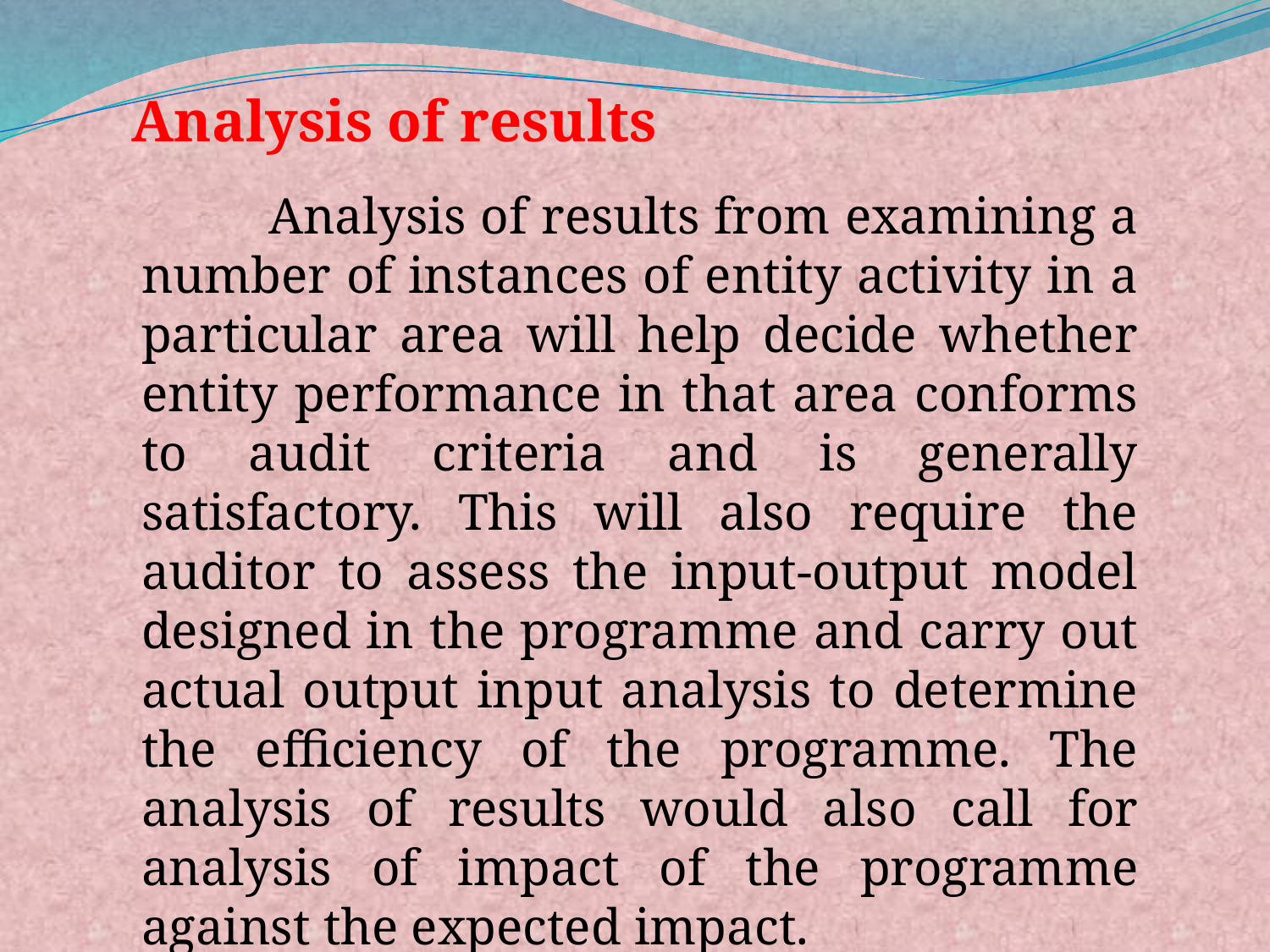

Analysis of results
	Analysis of results from examining a number of instances of entity activity in a particular area will help decide whether entity performance in that area conforms to audit criteria and is generally satisfactory. This will also require the auditor to assess the input-output model designed in the programme and carry out actual output input analysis to determine the efficiency of the programme. The analysis of results would also call for analysis of impact of the programme against the expected impact.